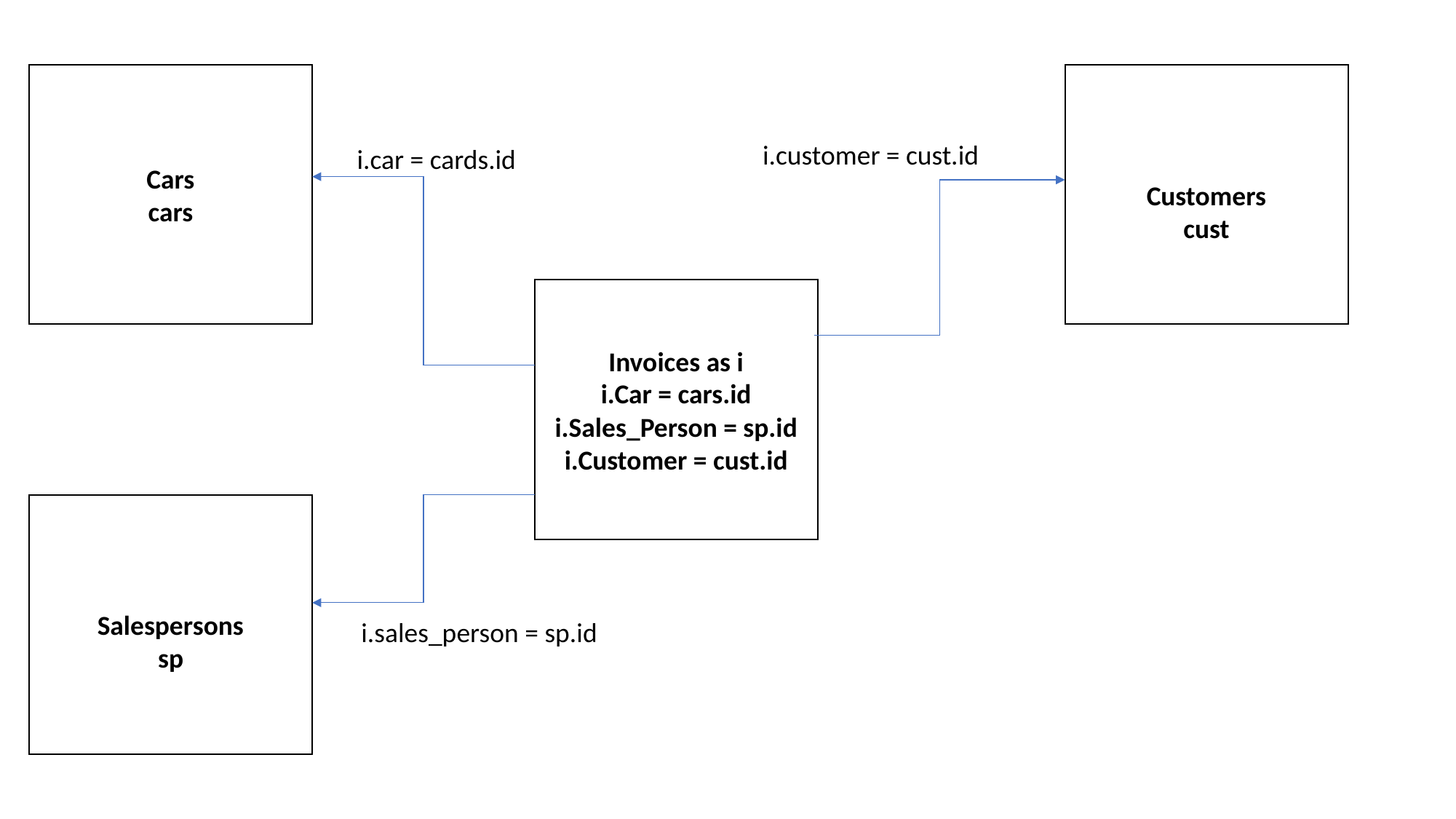

Cars
cars

Customers
cust
i.customer = cust.id
i.car = cards.id
Invoices as i
i.Car = cars.id
i.Sales_Person = sp.id
i.Customer = cust.id

Salespersons
sp
i.sales_person = sp.id